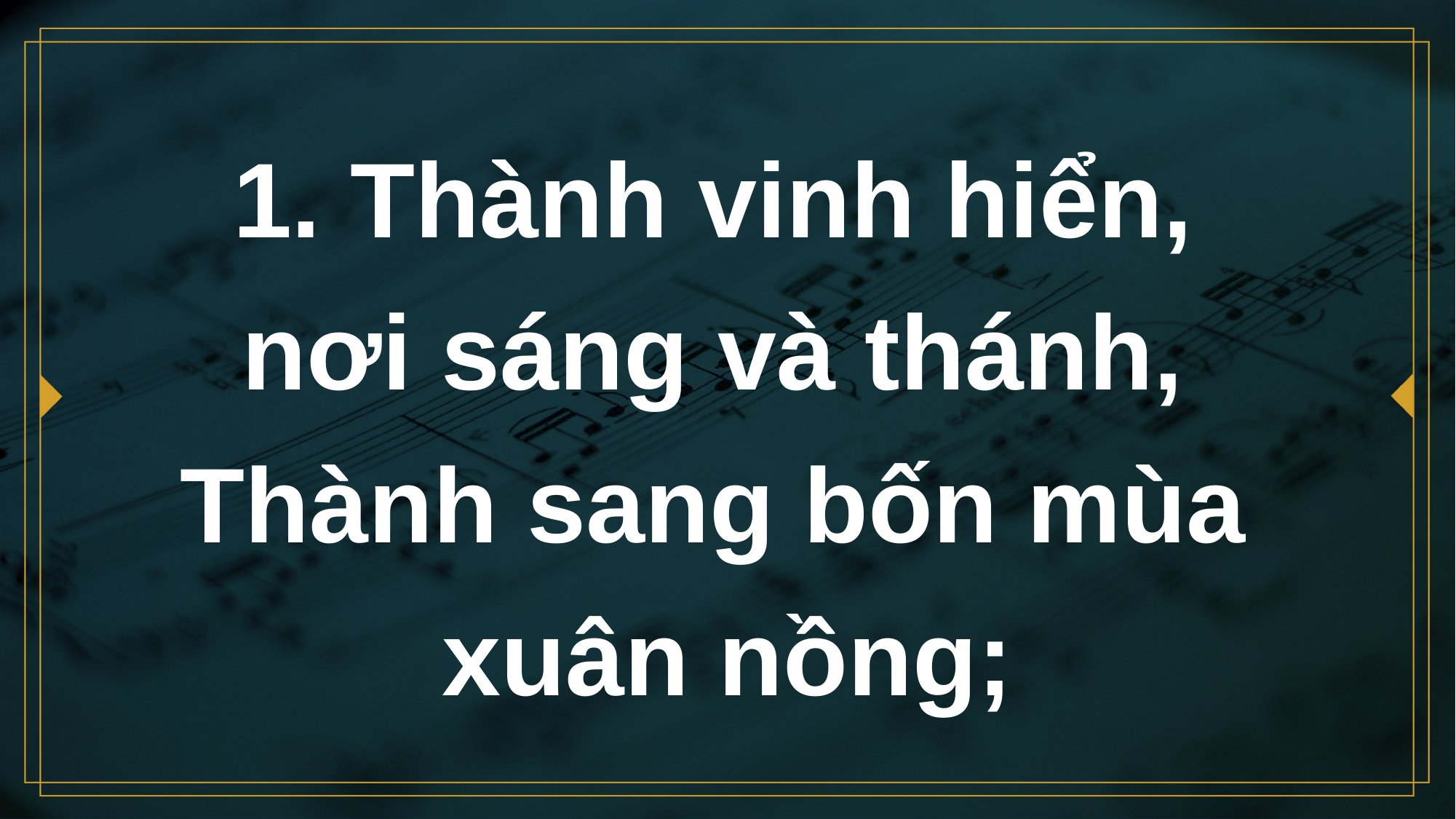

# 1. Thành vinh hiển, nơi sáng và thánh, Thành sang bốn mùa xuân nồng;